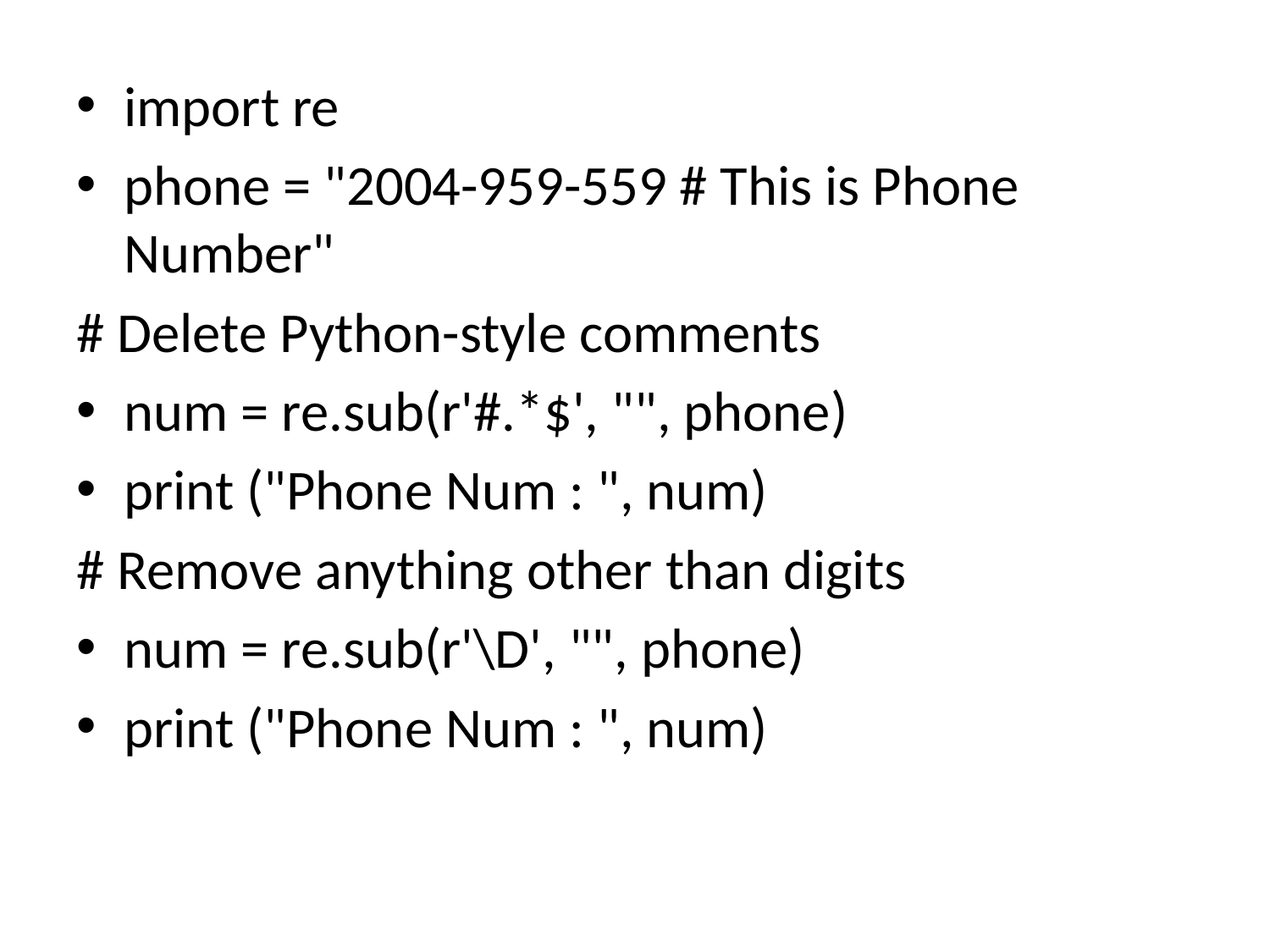

import re
phone = "2004-959-559 # This is Phone Number"
# Delete Python-style comments
num = re.sub(r'#.*$', "", phone)
print ("Phone Num : ", num)
# Remove anything other than digits
num = re.sub(r'\D', "", phone)
print ("Phone Num : ", num)